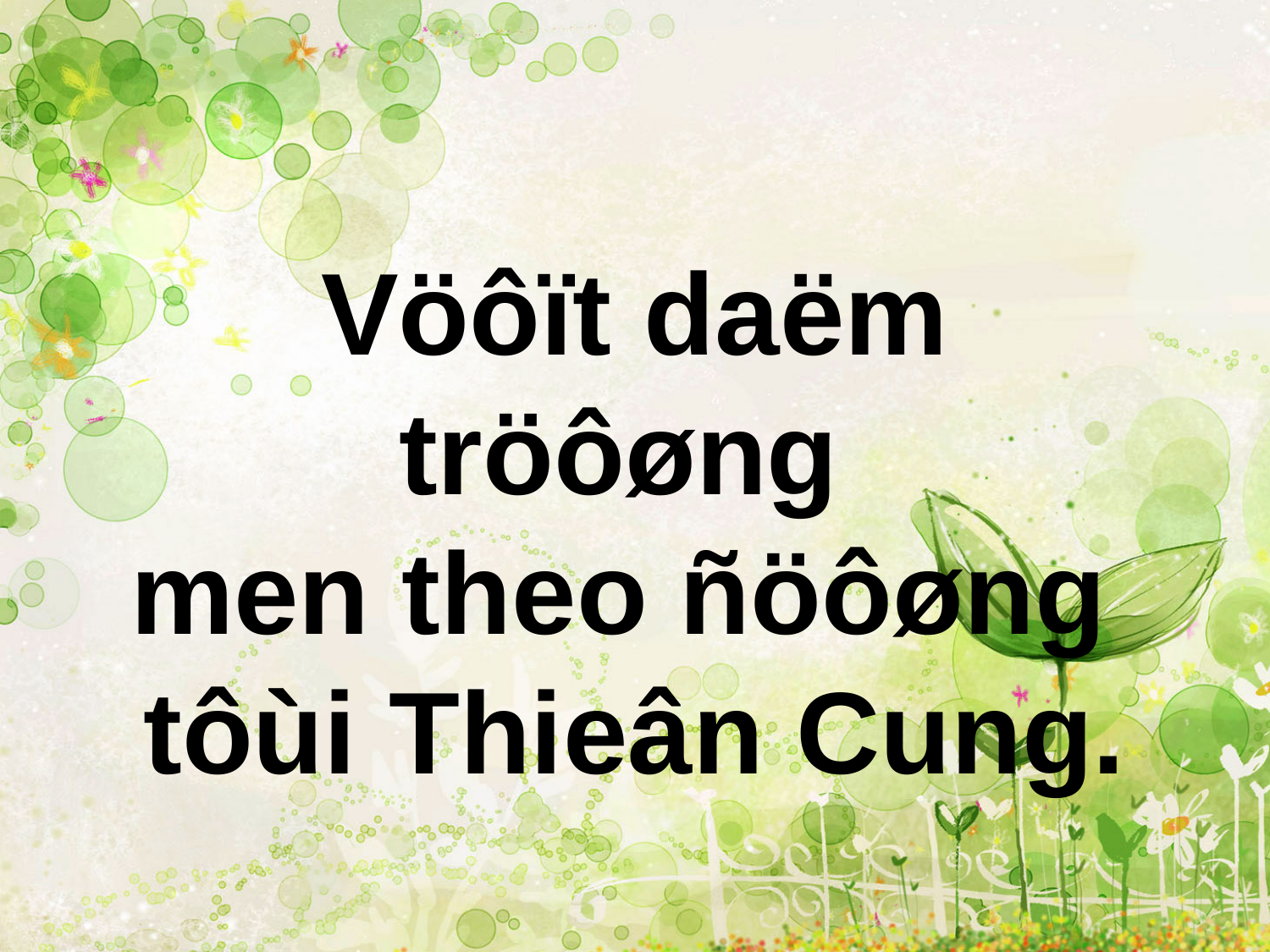

Vöôït daëm tröôøng
men theo ñöôøng
tôùi Thieân Cung.